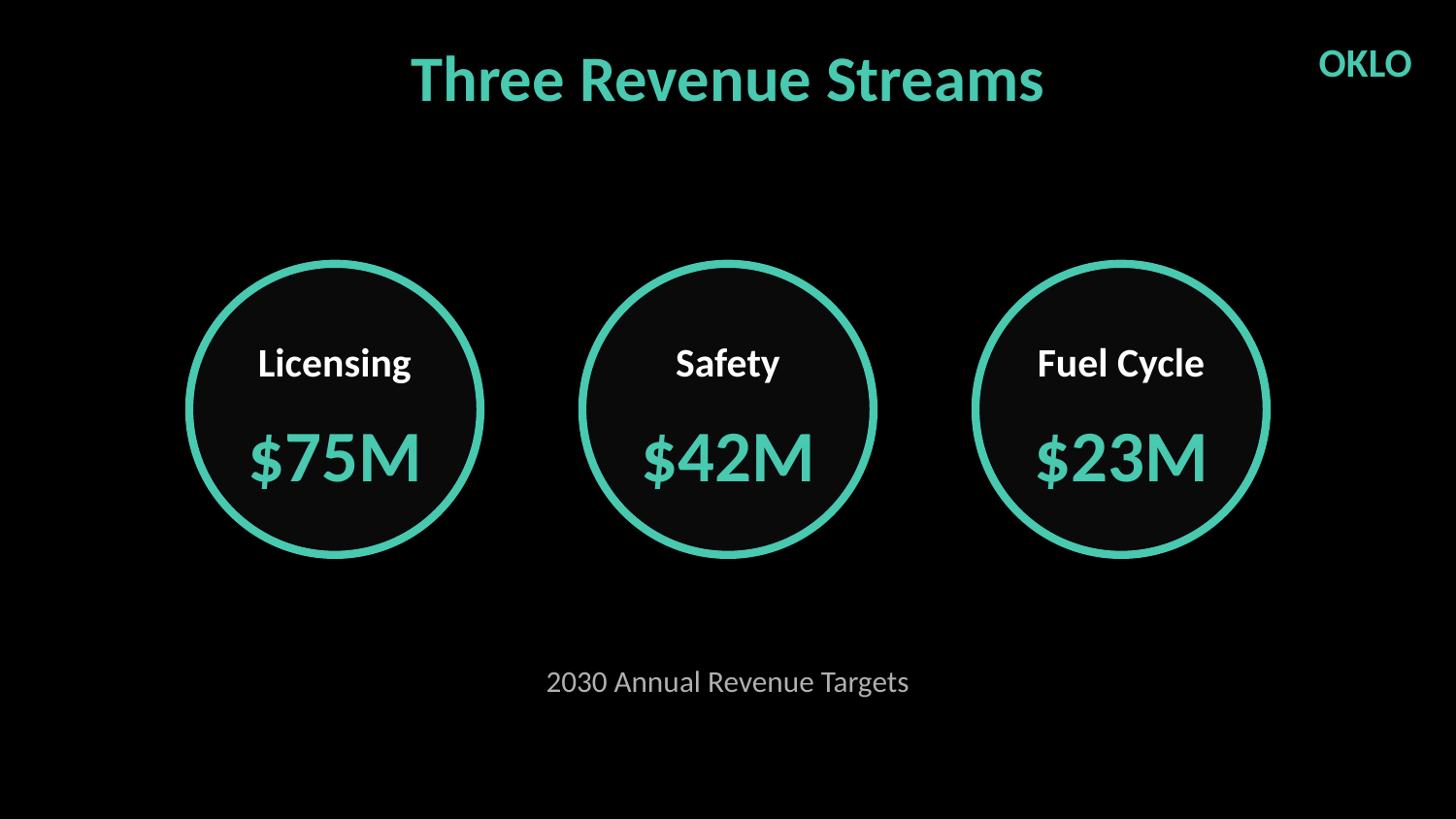

Three Revenue Streams
OKLO

Licensing
Safety
Fuel Cycle
$75M
$42M
$23M
2030 Annual Revenue Targets